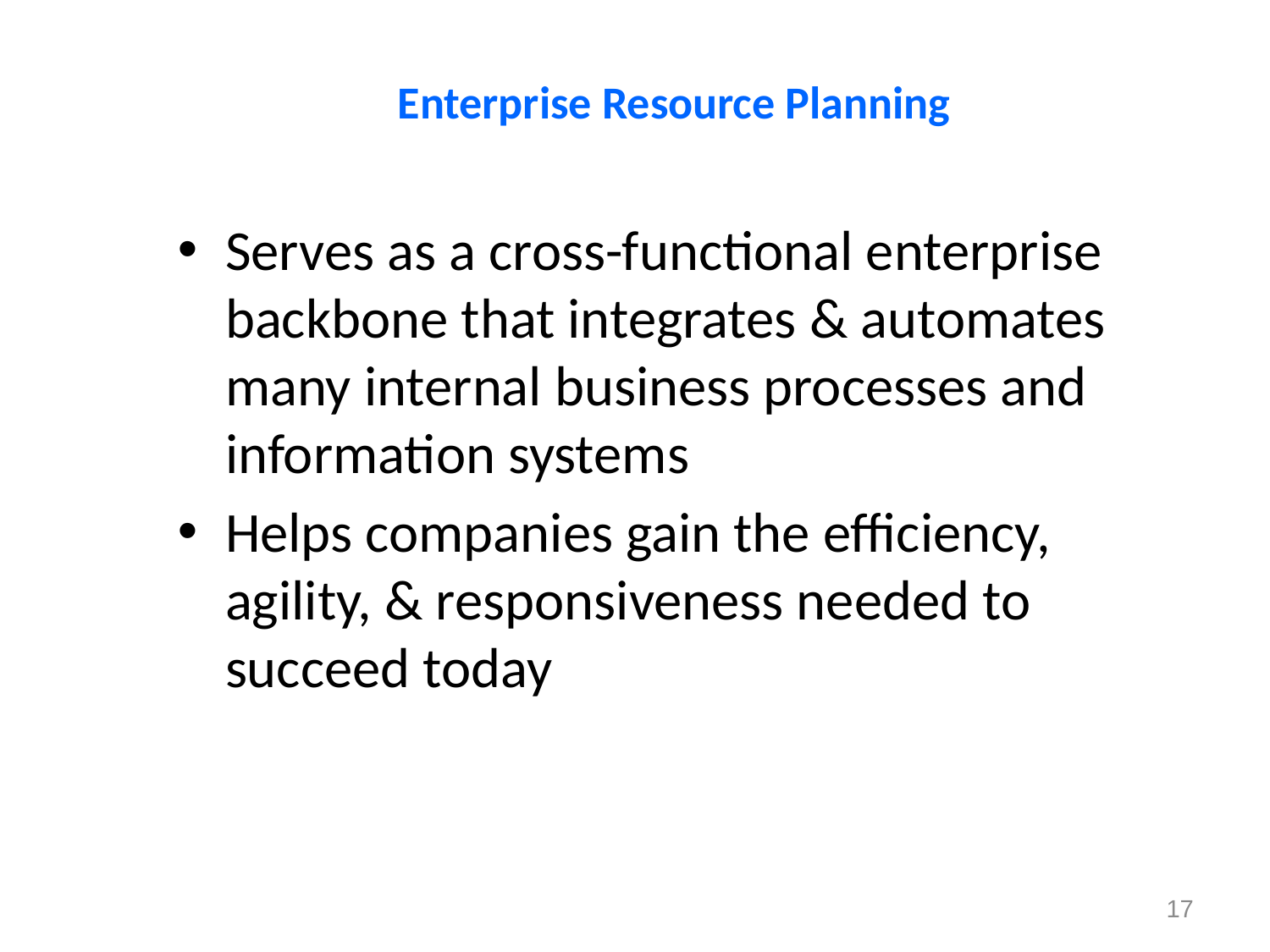

# Enterprise Resource Planning
Serves as a cross-functional enterprise backbone that integrates & automates many internal business processes and information systems
Helps companies gain the efficiency, agility, & responsiveness needed to succeed today

17